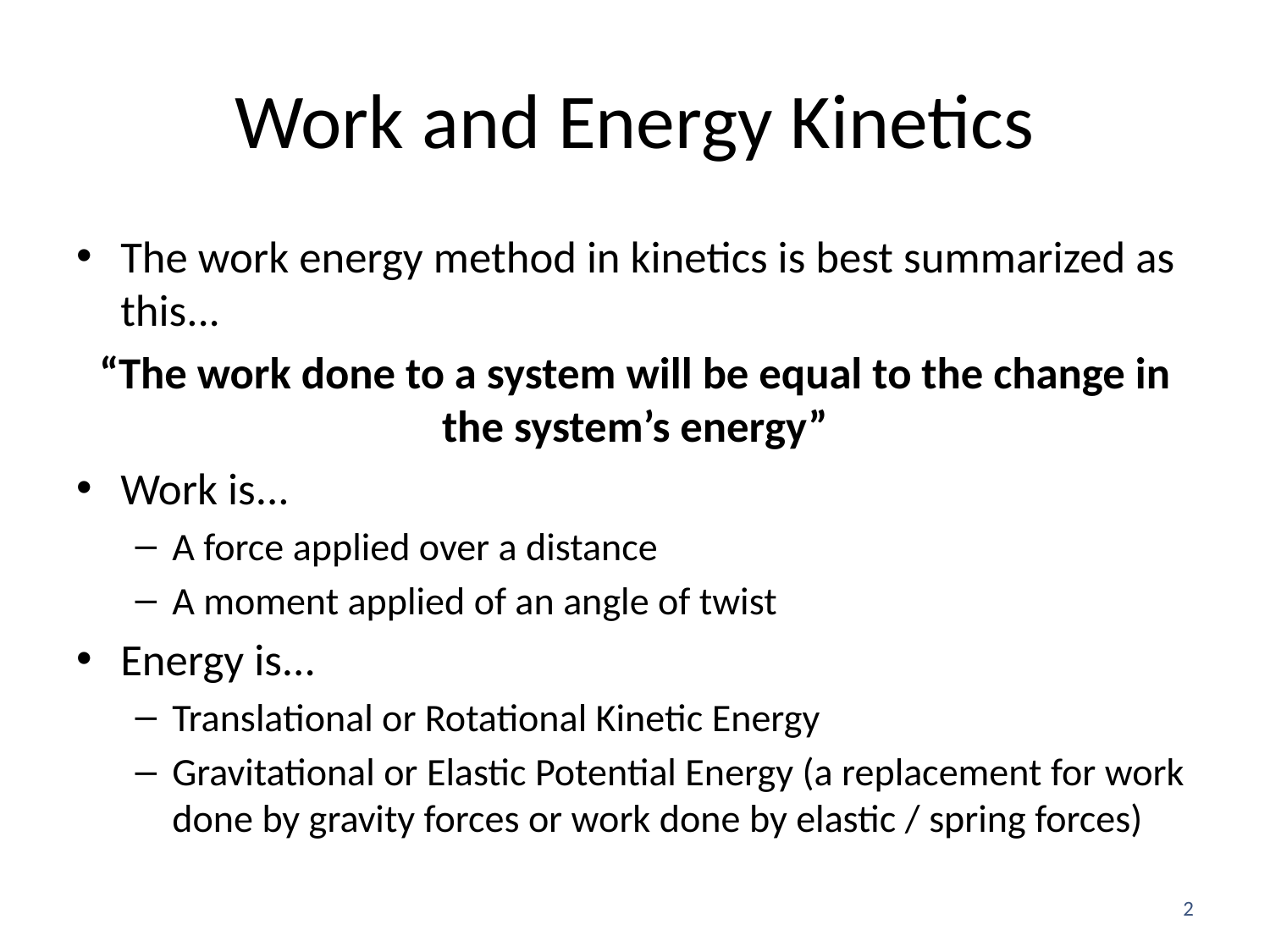

# Work and Energy Kinetics
The work energy method in kinetics is best summarized as this...
“The work done to a system will be equal to the change in the system’s energy”
Work is...
A force applied over a distance
A moment applied of an angle of twist
Energy is...
Translational or Rotational Kinetic Energy
Gravitational or Elastic Potential Energy (a replacement for work done by gravity forces or work done by elastic / spring forces)
2